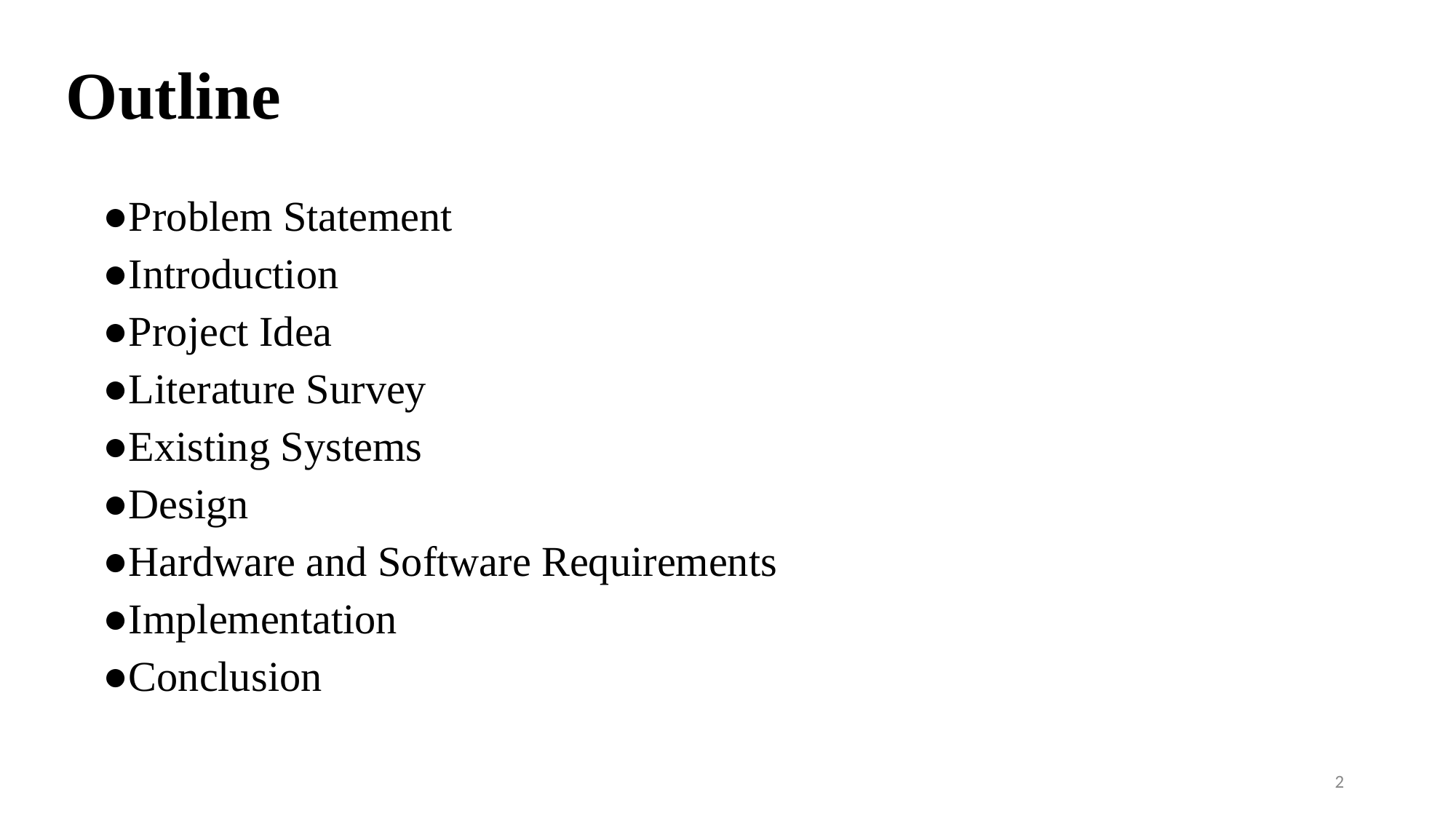

# Outline
Problem Statement
Introduction
Project Idea
Literature Survey
Existing Systems
Design
Hardware and Software Requirements
Implementation
Conclusion
2